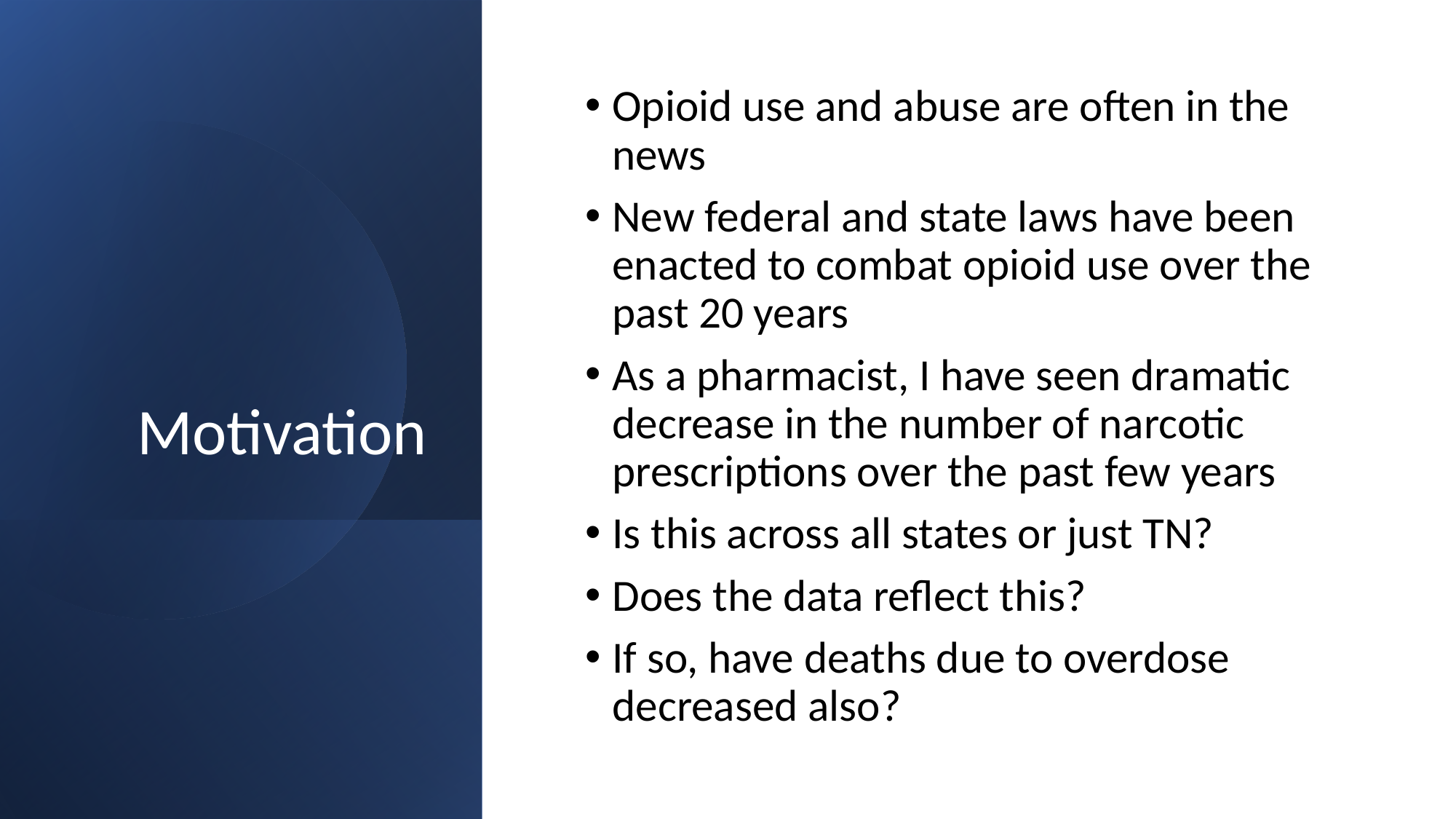

# Motivation
Opioid use and abuse are often in the news
New federal and state laws have been enacted to combat opioid use over the past 20 years
As a pharmacist, I have seen dramatic decrease in the number of narcotic prescriptions over the past few years
Is this across all states or just TN?
Does the data reflect this?
If so, have deaths due to overdose decreased also?